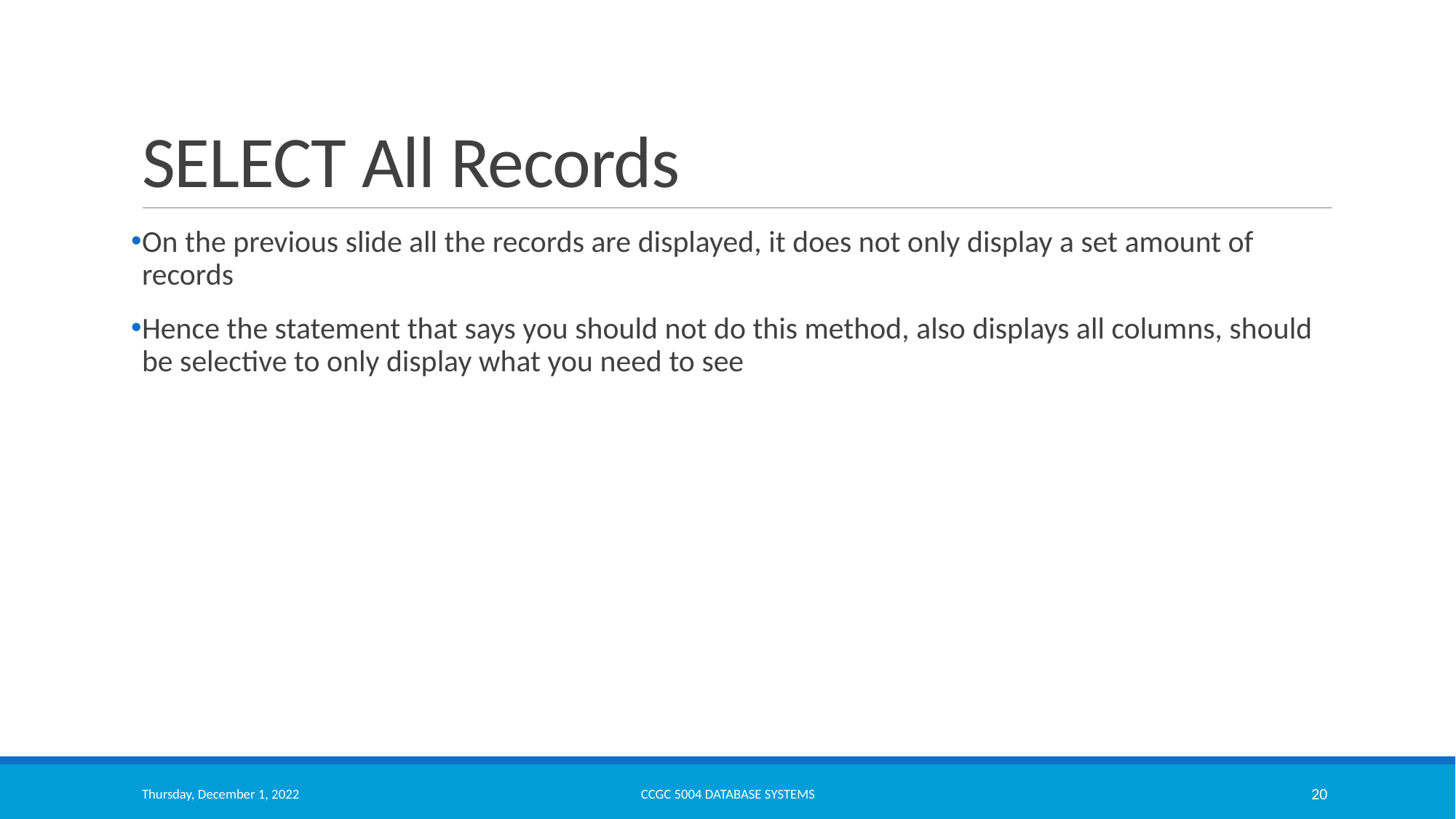

# SELECT All Records
On the previous slide all the records are displayed, it does not only display a set amount of records
Hence the statement that says you should not do this method, also displays all columns, should be selective to only display what you need to see
Thursday, December 1, 2022
CCGC 5004 Database Systems
20